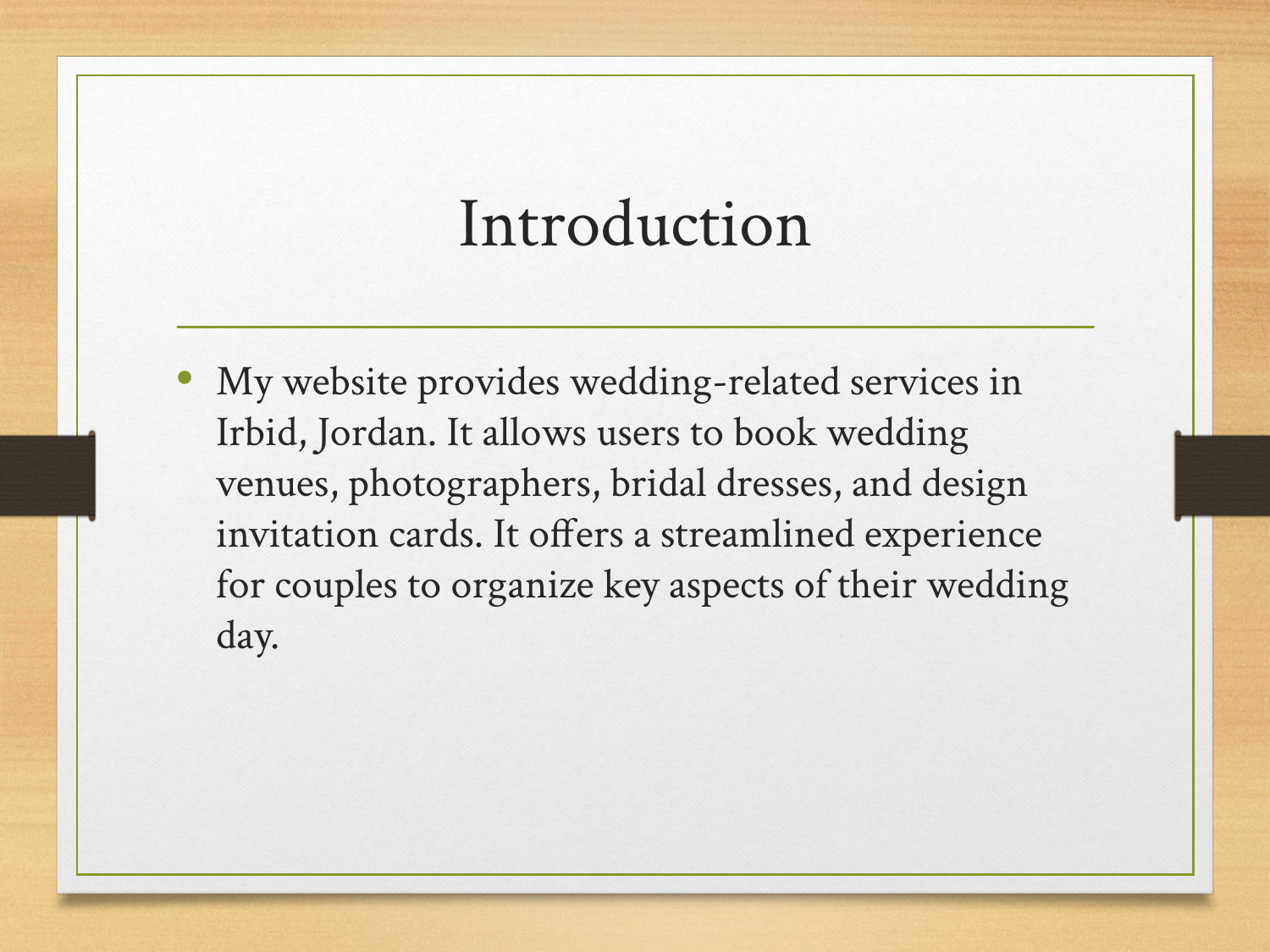

# Introduction
My website provides wedding-related services in Irbid, Jordan. It allows users to book wedding venues, photographers, bridal dresses, and design invitation cards. It offers a streamlined experience for couples to organize key aspects of their wedding day.